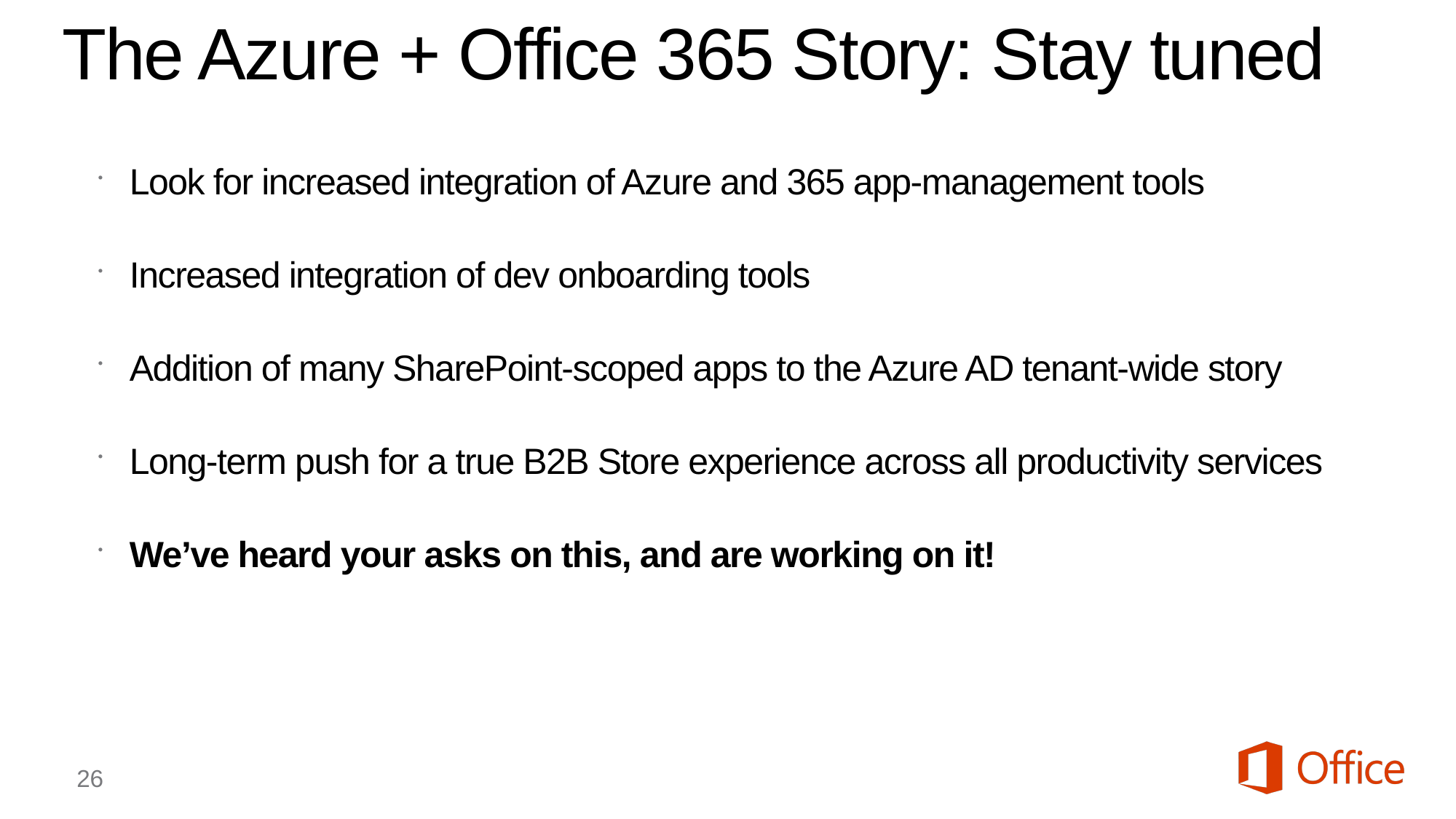

# The Azure + Office 365 Story: Stay tuned
Look for increased integration of Azure and 365 app-management tools

Increased integration of dev onboarding tools

Addition of many SharePoint-scoped apps to the Azure AD tenant-wide story

Long-term push for a true B2B Store experience across all productivity services

We’ve heard your asks on this, and are working on it!
26